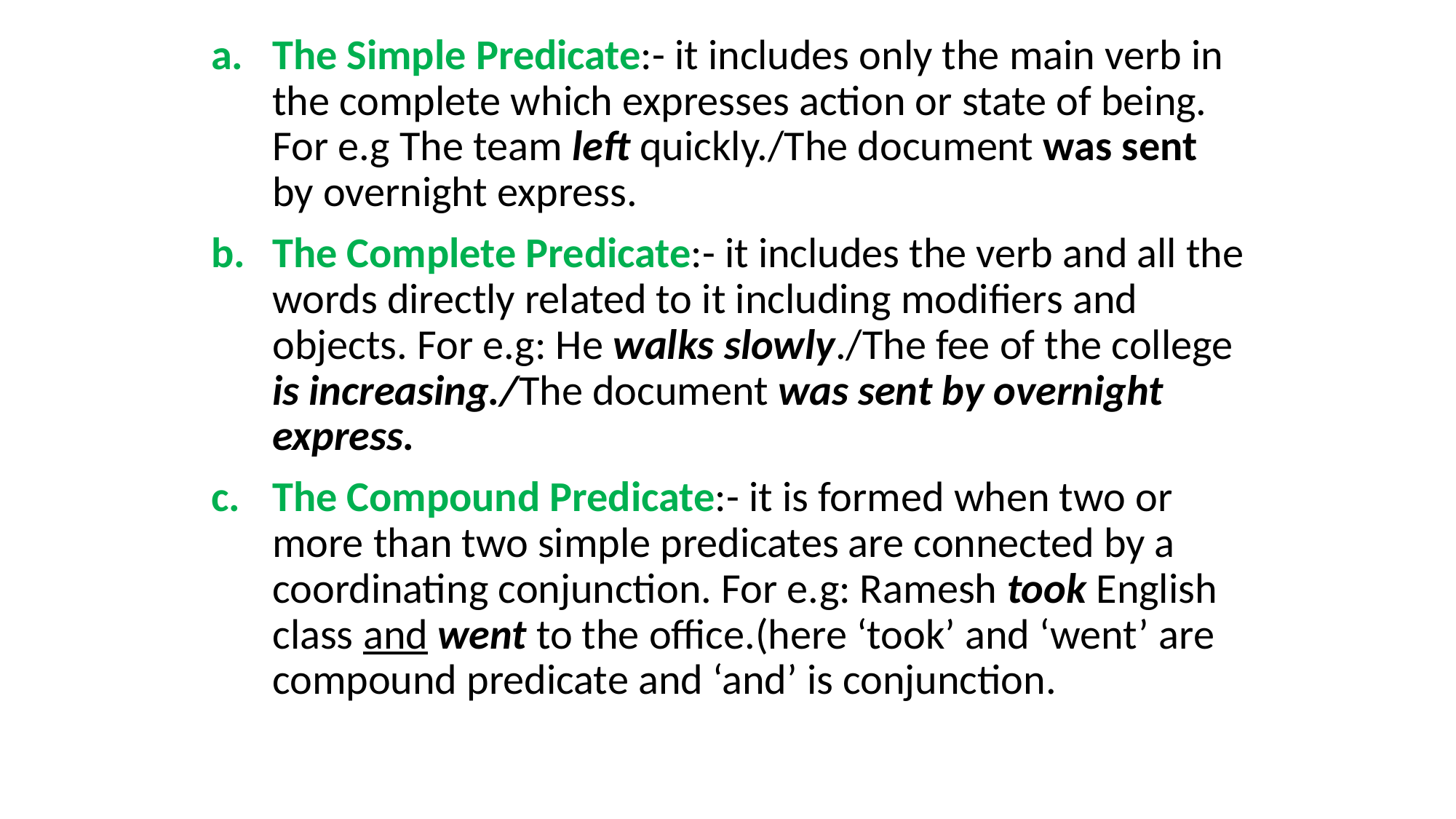

The Simple Predicate:- it includes only the main verb in the complete which expresses action or state of being. For e.g The team left quickly./The document was sent by overnight express.
The Complete Predicate:- it includes the verb and all the words directly related to it including modifiers and objects. For e.g: He walks slowly./The fee of the college is increasing./The document was sent by overnight express.
The Compound Predicate:- it is formed when two or more than two simple predicates are connected by a coordinating conjunction. For e.g: Ramesh took English class and went to the office.(here ‘took’ and ‘went’ are compound predicate and ‘and’ is conjunction.